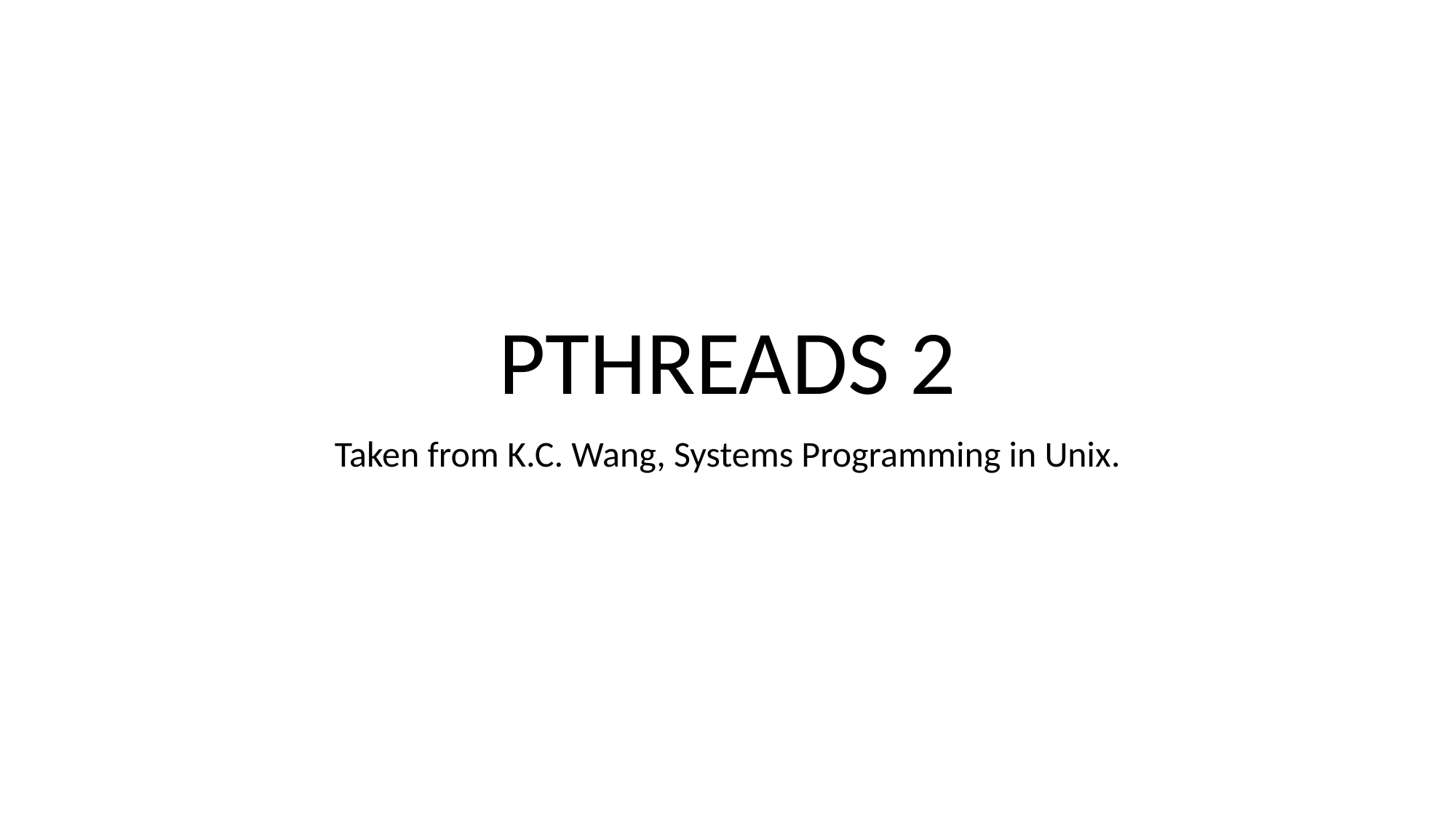

# PTHREADS 2
Taken from K.C. Wang, Systems Programming in Unix.